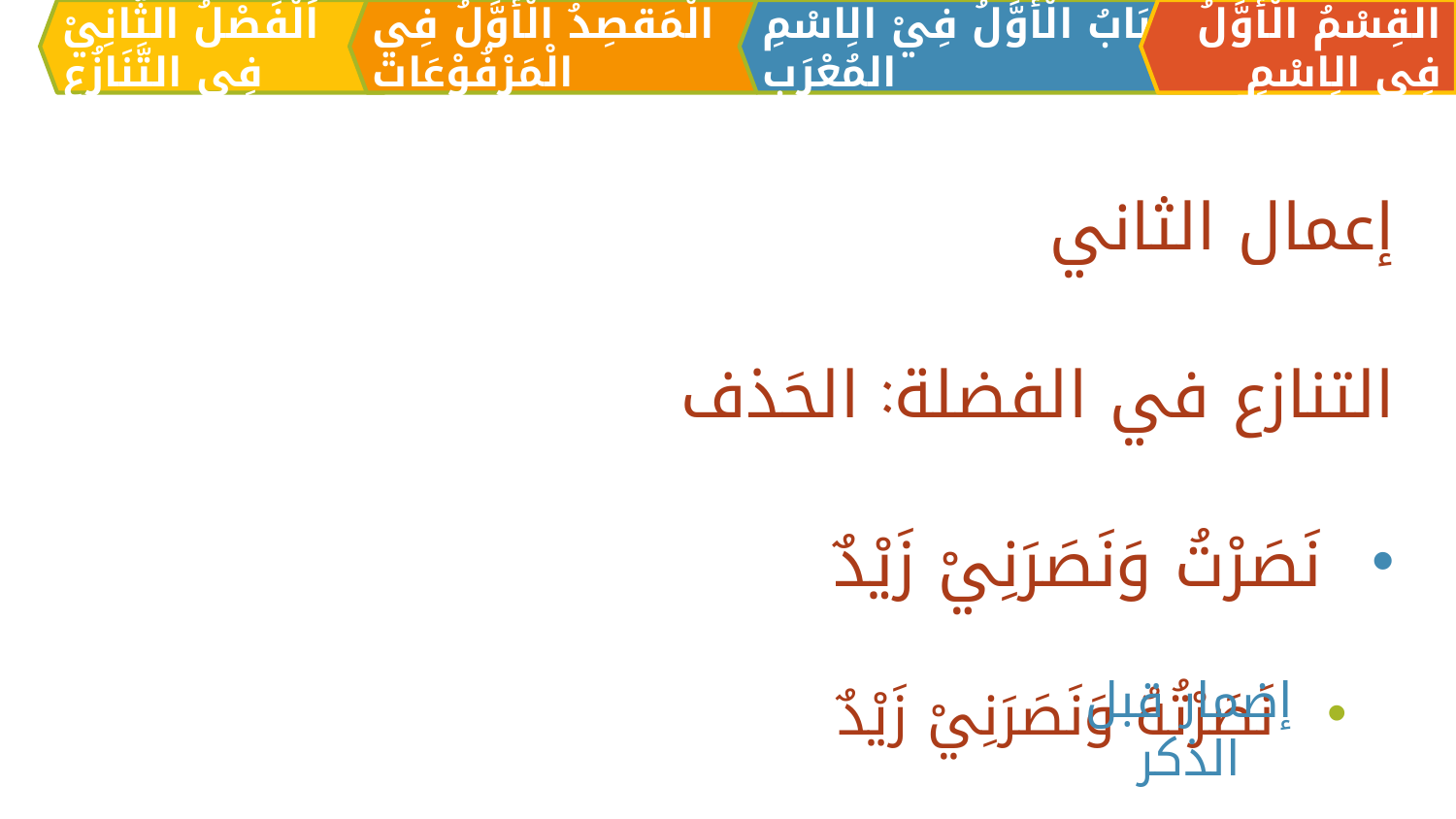

الْمَقصِدُ الْأَوَّلُ فِي الْمَرْفُوْعَات
القِسْمُ الْأَوَّلُ فِي الِاسْمِ
اَلبَابُ الْأَوَّلُ فِيْ الِاسْمِ المُعْرَبِ
اَلْفَصْلُ الثَّانِيْ فِي التَّنَازُعِ
إعمال الثاني
التنازع في الفضلة: الحَذف
نَصَرْتُ وَنَصَرَنِيْ زَيْدٌ
نَصَرْتُهُ وَنَصَرَنِيْ زَيْدٌ

إضمار قبل الذكر